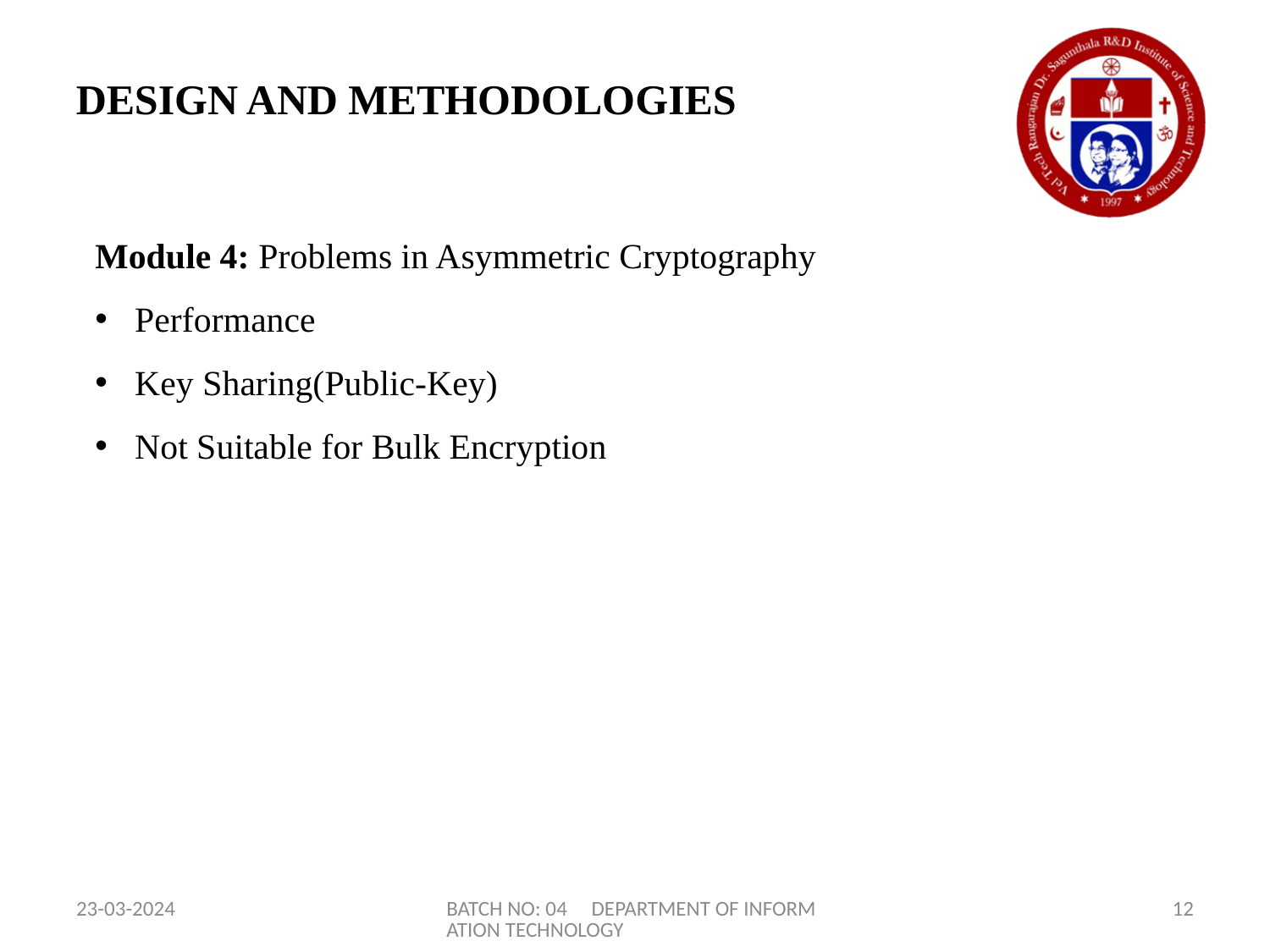

DESIGN AND METHODOLOGIES
Module 4: Problems in Asymmetric Cryptography
Performance
Key Sharing(Public-Key)
Not Suitable for Bulk Encryption
23-03-2024
BATCH NO: 04     DEPARTMENT OF INFORMATION TECHNOLOGY
12